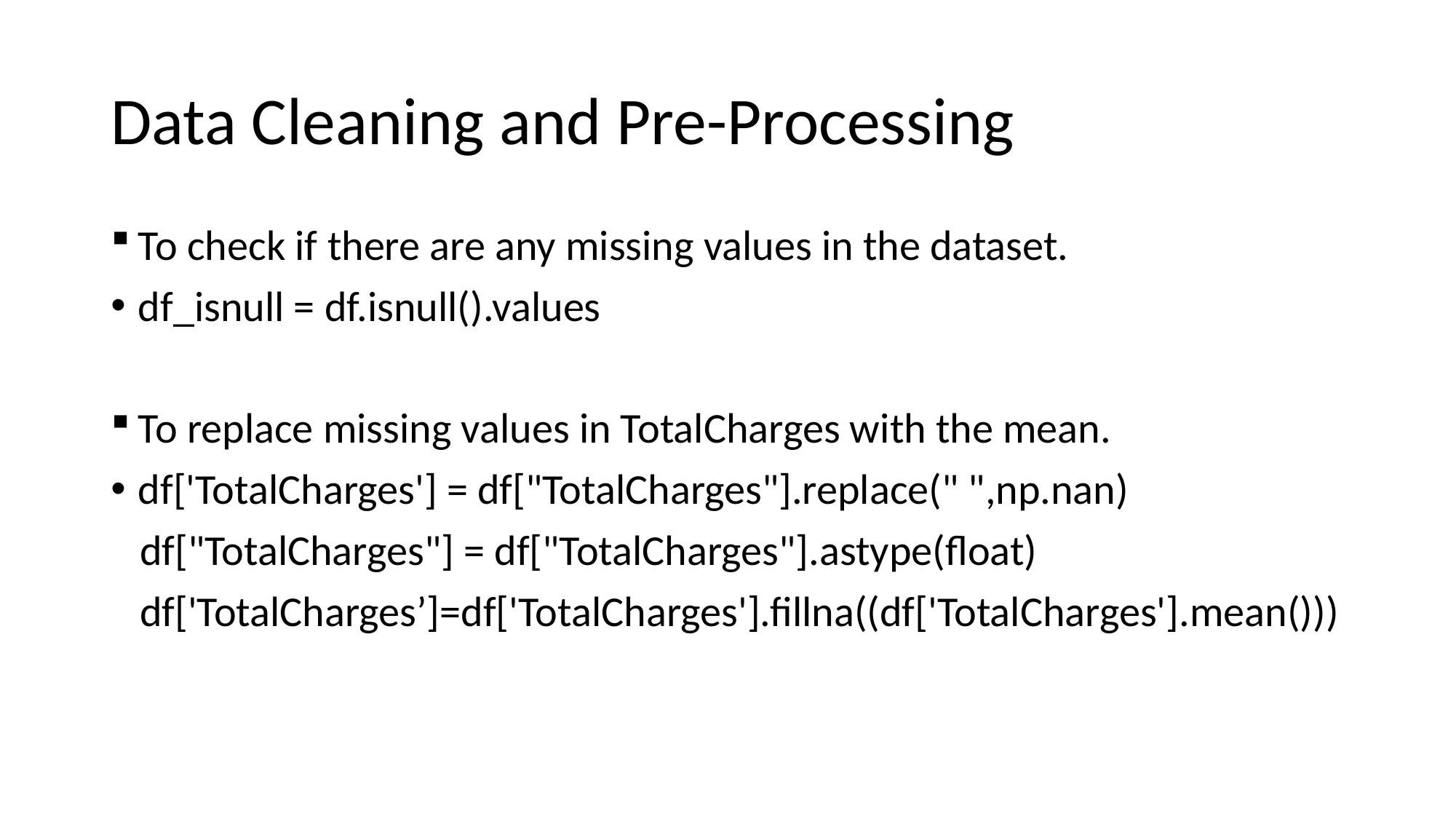

# Data Cleaning and Pre-Processing
To check if there are any missing values in the dataset.
df_isnull = df.isnull().values

To replace missing values in TotalCharges with the mean.
df['TotalCharges'] = df["TotalCharges"].replace(" ",np.nan)
   df["TotalCharges"] = df["TotalCharges"].astype(float)
   df['TotalCharges’]=df['TotalCharges'].fillna((df['TotalCharges'].mean()))